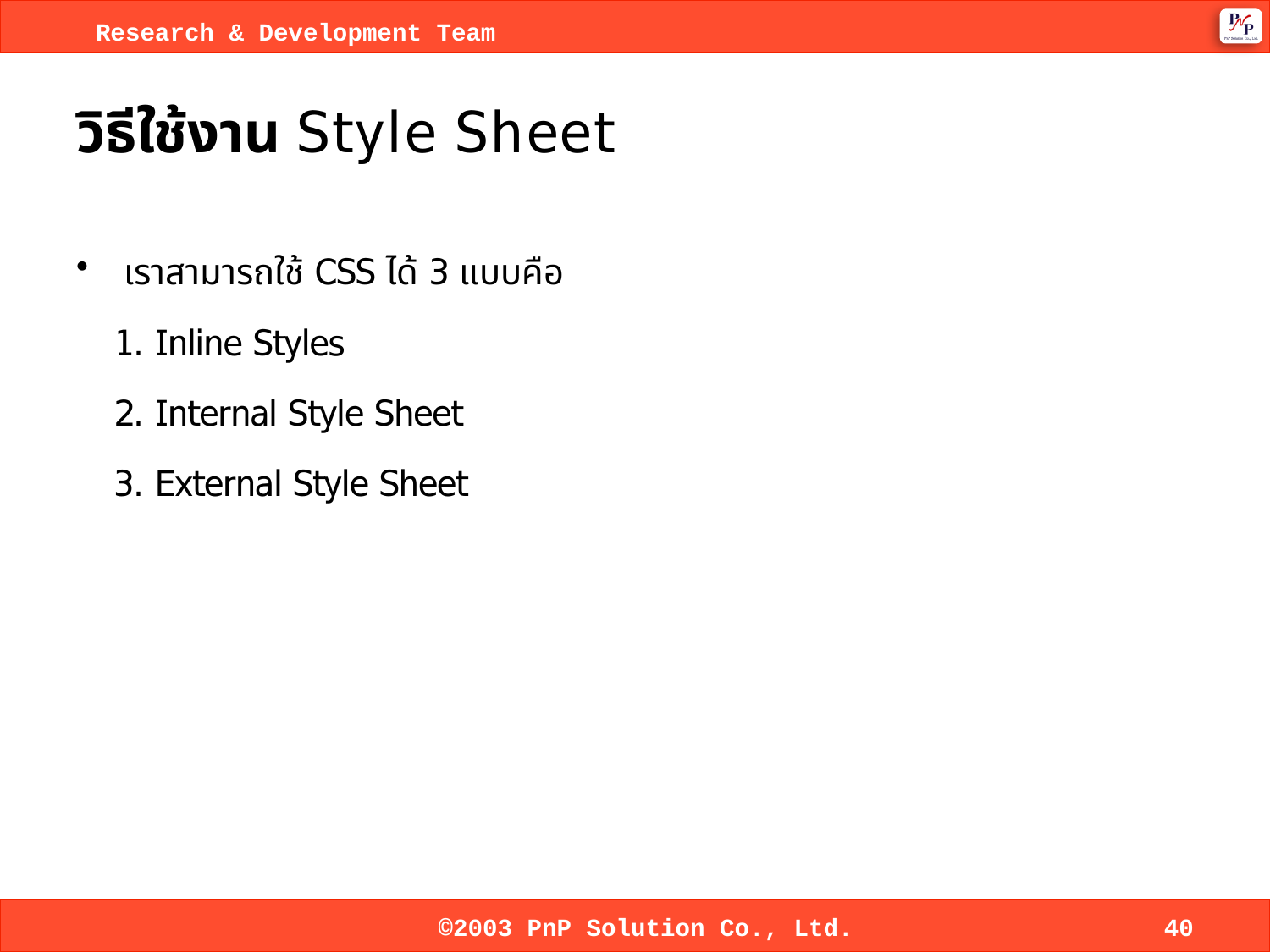

# วิธีใช้งาน Style Sheet
เราสามารถใช้ CSS ได้ 3 แบบคือ
1. Inline Styles
2. Internal Style Sheet
3. External Style Sheet

©2003 PnP Solution Co., Ltd.
40